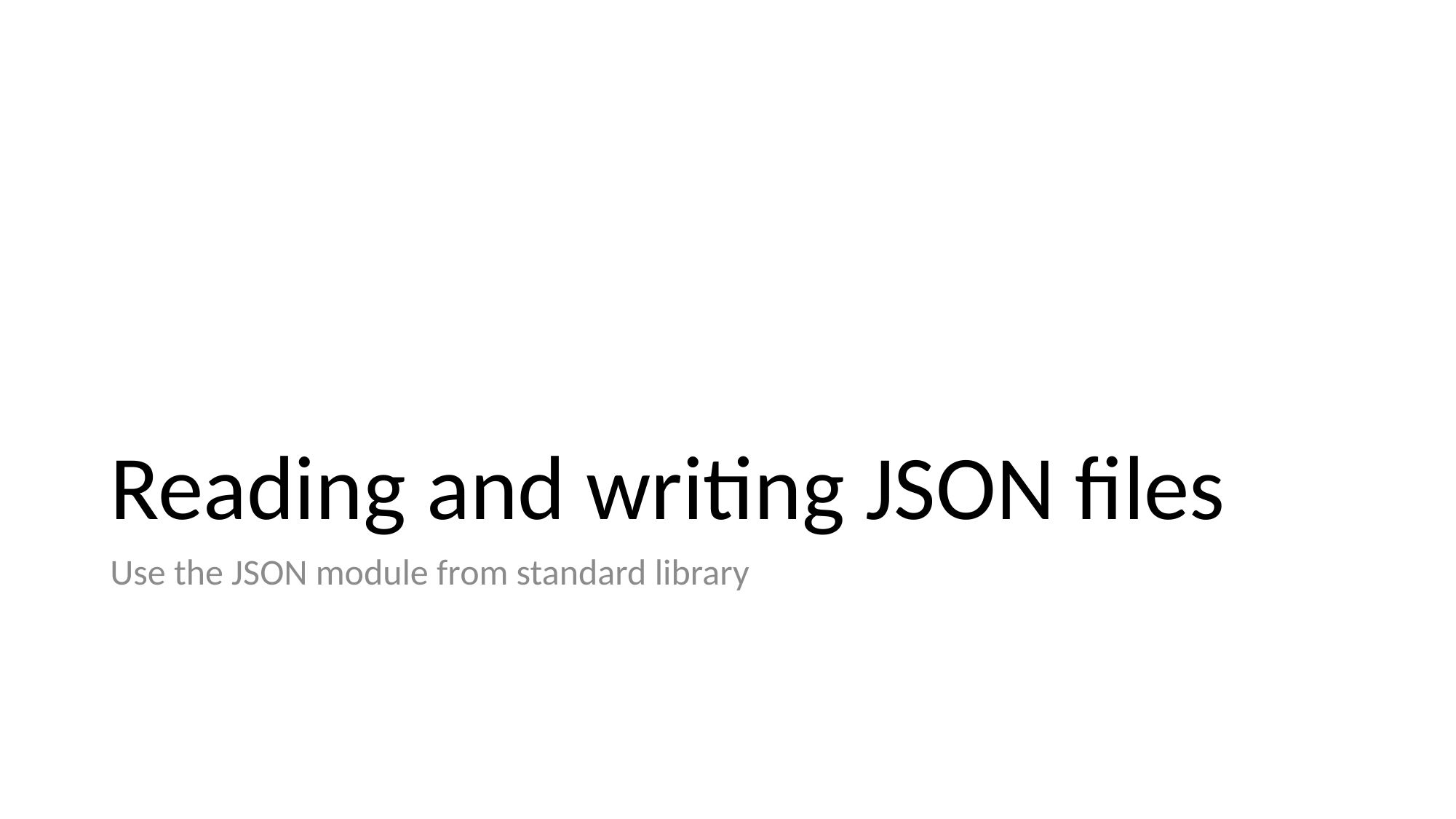

# Reading and writing JSON files
Use the JSON module from standard library